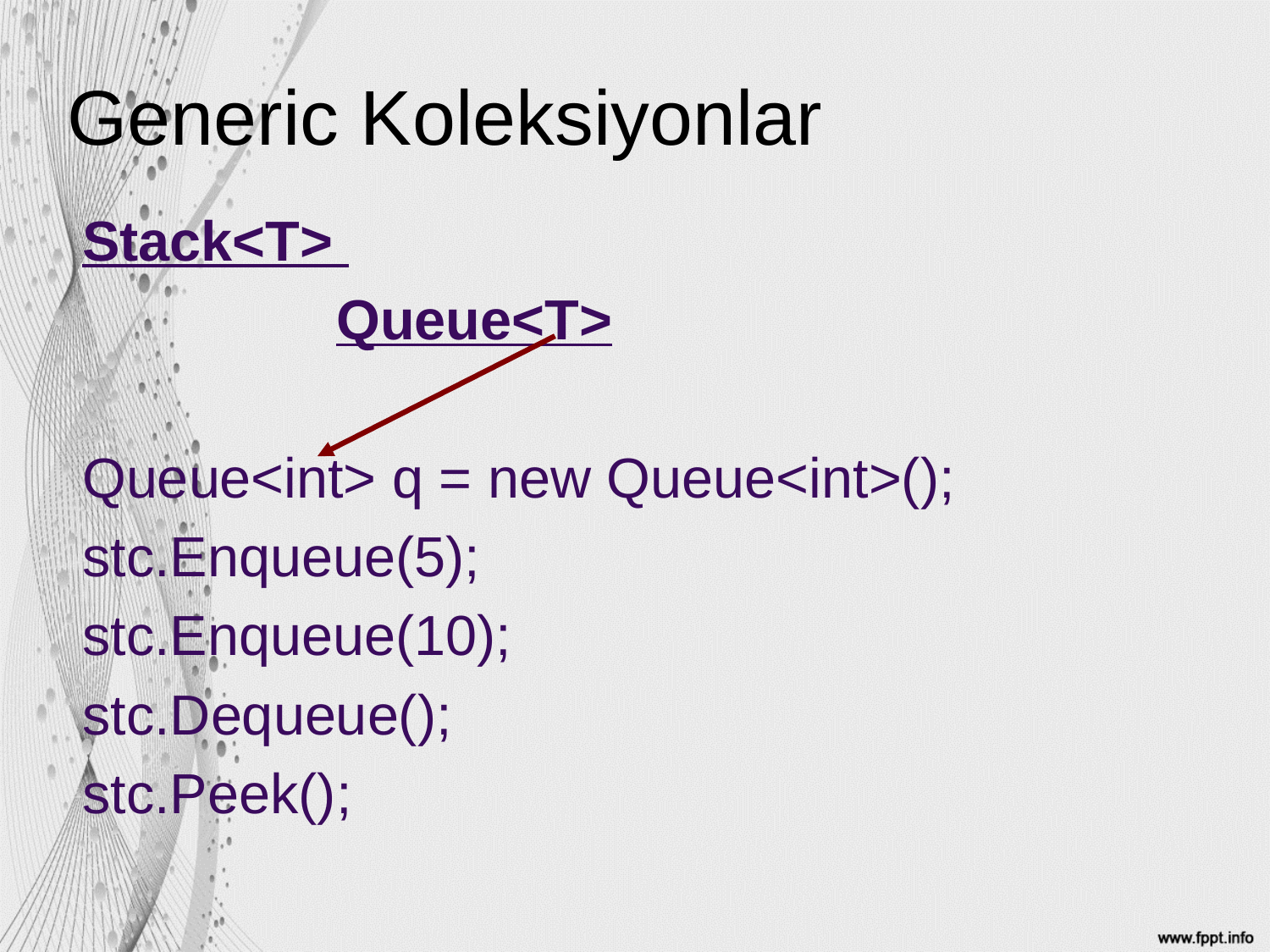

# Generic Koleksiyonlar
Stack<T>
		Queue<T>

Queue<int> q = new Queue<int>();
stc.Enqueue(5);
stc.Enqueue(10);
stc.Dequeue();
stc.Peek();